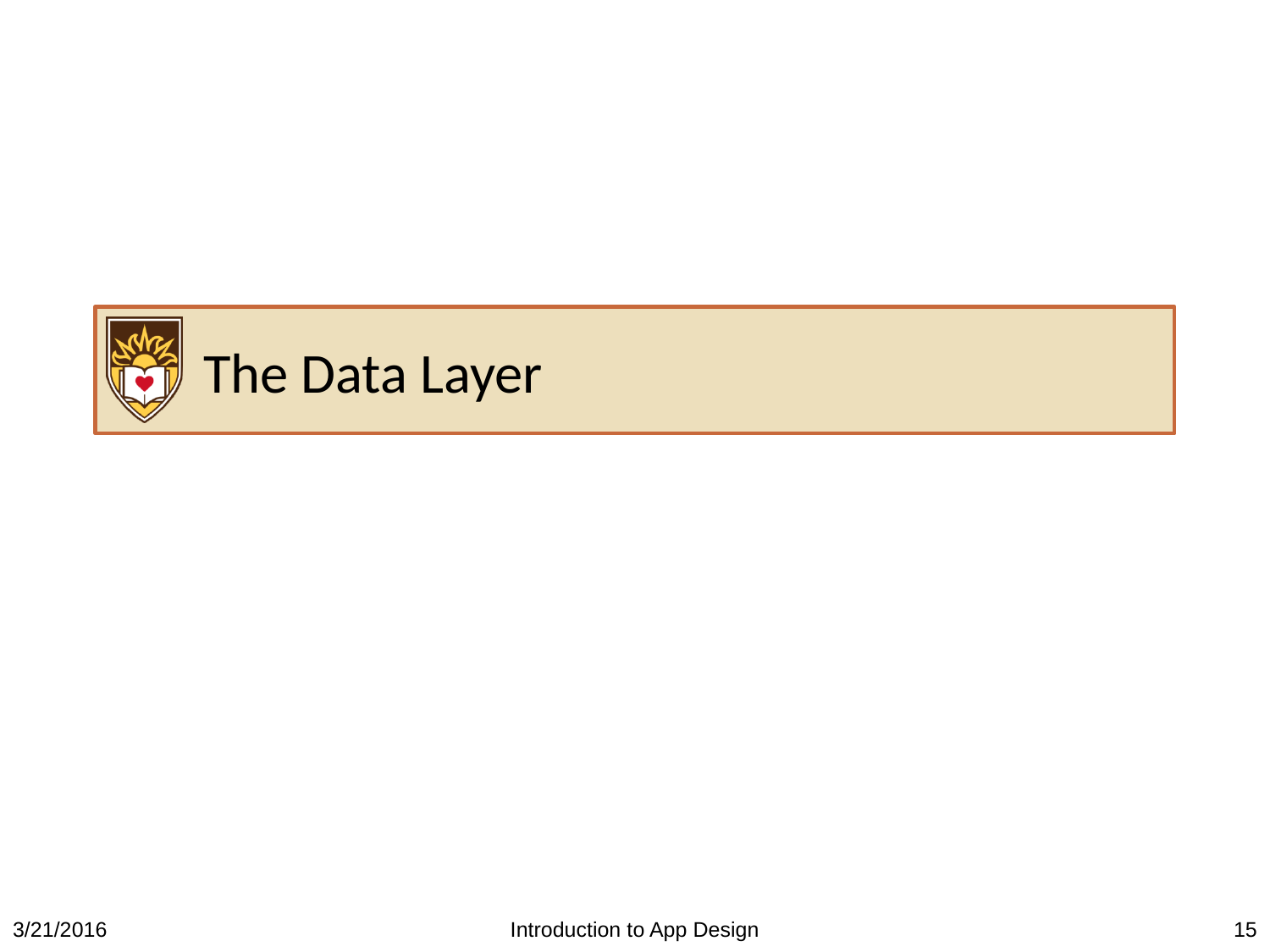

# The Data Layer

3/21/2016
Introduction to App Design
15